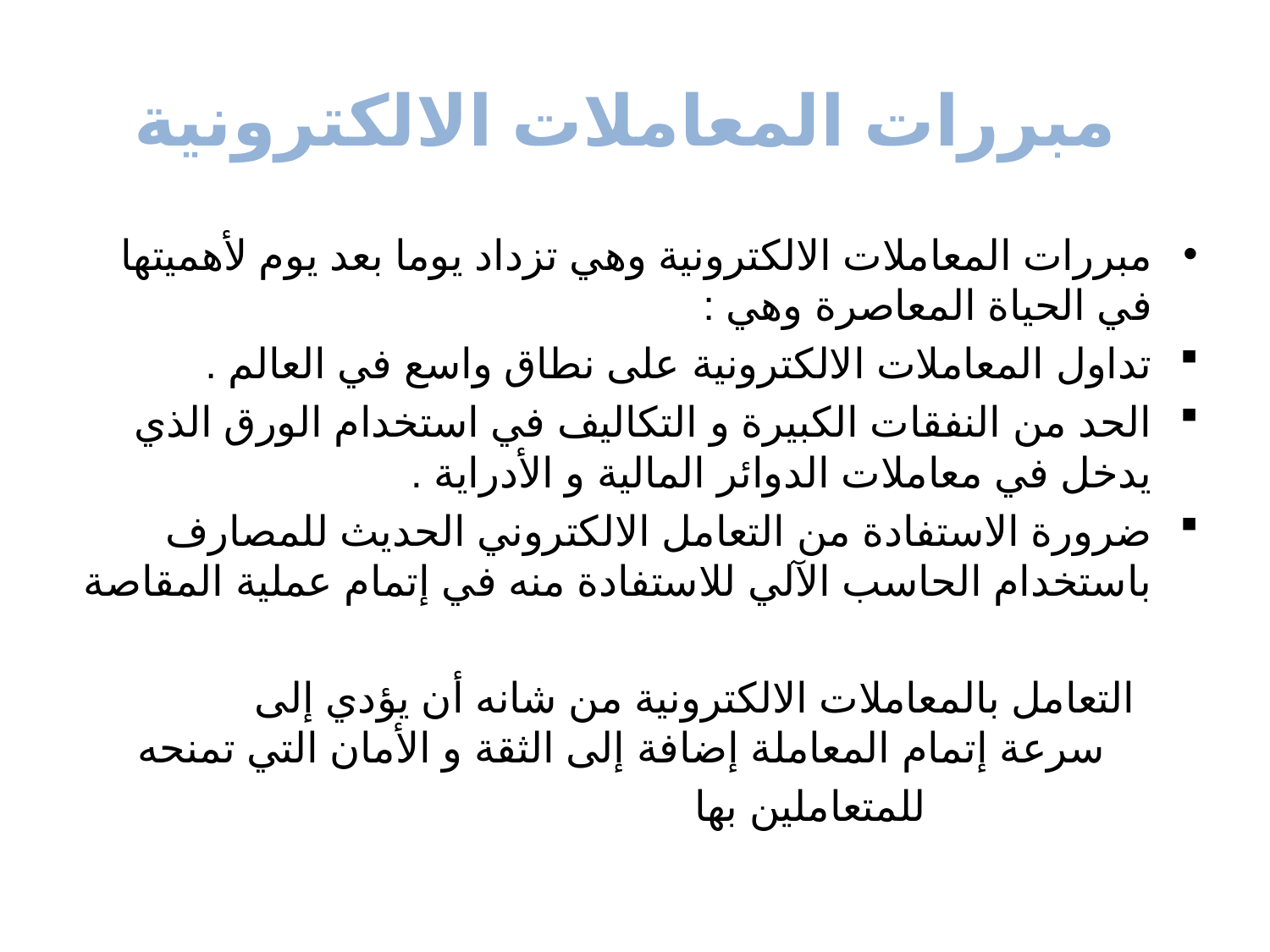

# مبررات المعاملات الالكترونية
مبررات المعاملات الالكترونية وهي تزداد يوما بعد يوم لأهميتها في الحياة المعاصرة وهي :
تداول المعاملات الالكترونية على نطاق واسع في العالم .
الحد من النفقات الكبيرة و التكاليف في استخدام الورق الذي يدخل في معاملات الدوائر المالية و الأدراية .
ضرورة الاستفادة من التعامل الالكتروني الحديث للمصارف باستخدام الحاسب الآلي للاستفادة منه في إتمام عملية المقاصة

     التعامل بالمعاملات الالكترونية من شانه أن يؤدي إلى                    سرعة إتمام المعاملة إضافة إلى الثقة و الأمان التي تمنحه
                       للمتعاملين بها .